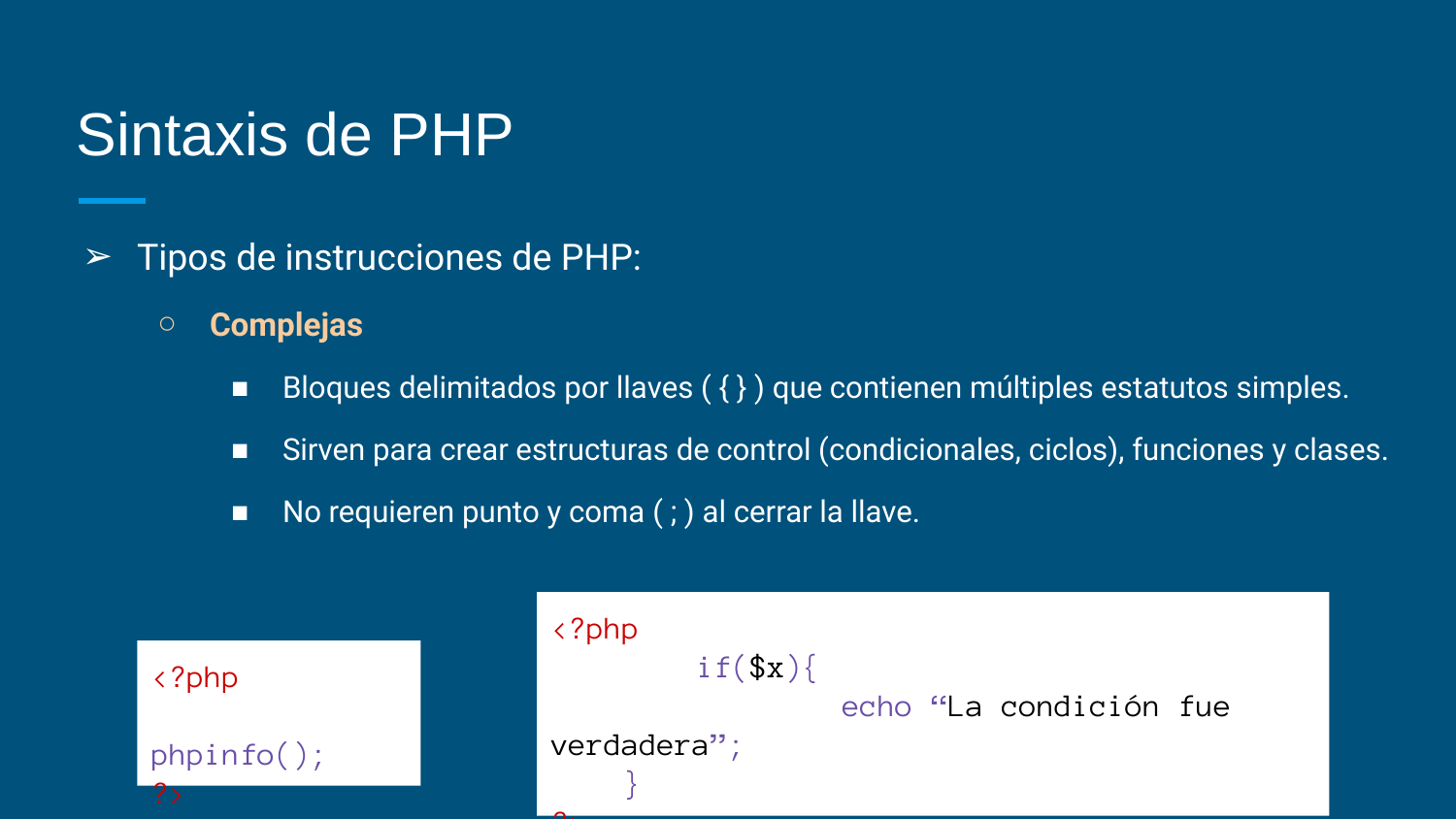

# Sintaxis de PHP
Tipos de instrucciones de PHP:
Complejas
Bloques delimitados por llaves ( { } ) que contienen múltiples estatutos simples.
Sirven para crear estructuras de control (condicionales, ciclos), funciones y clases.
No requieren punto y coma ( ; ) al cerrar la llave.
<?php
	if($x){
		echo “La condición fue verdadera”;
}
?>
<?php
	phpinfo();
?>